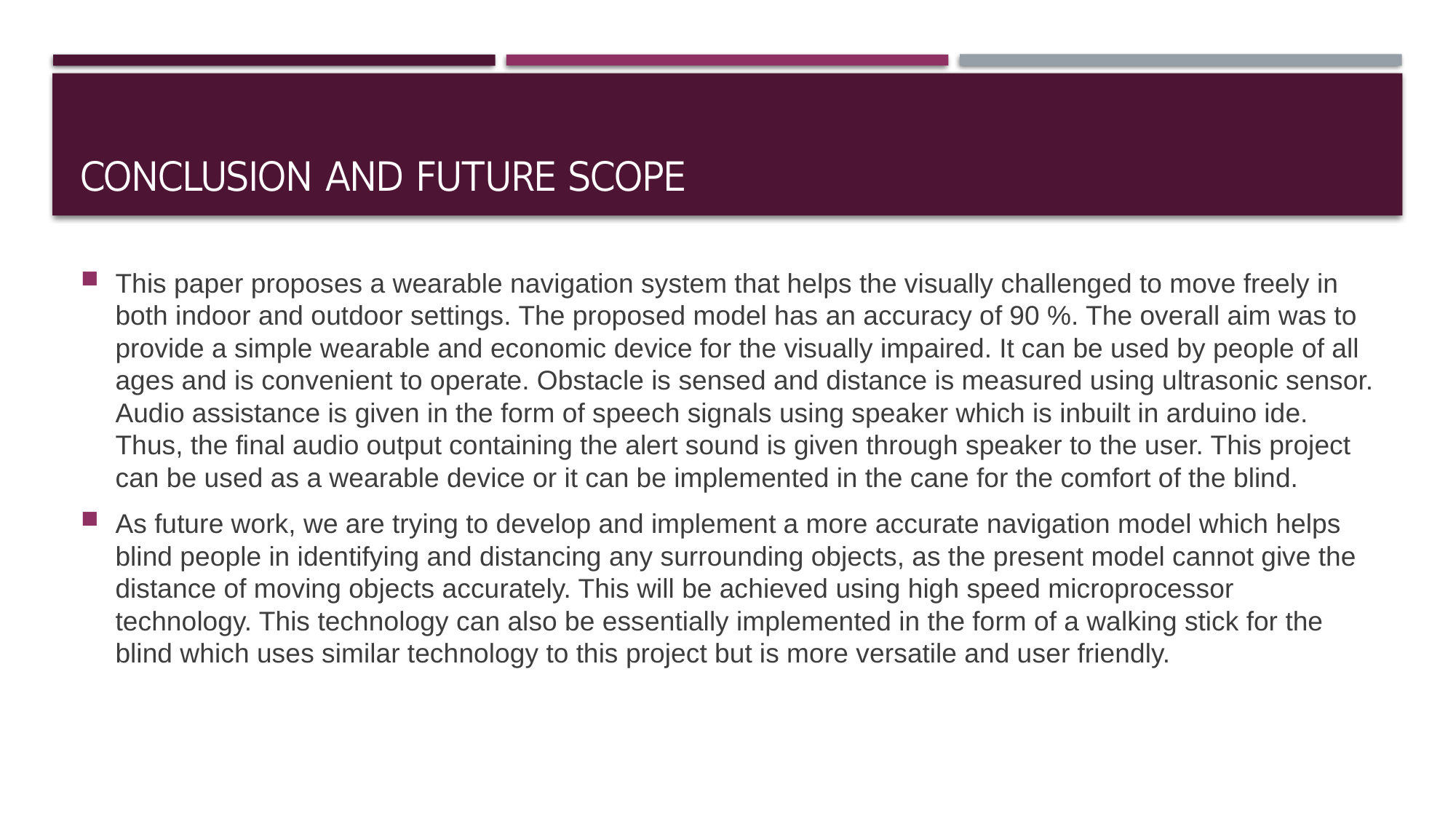

# conclusion and future scope
This paper proposes a wearable navigation system that helps the visually challenged to move freely in both indoor and outdoor settings. The proposed model has an accuracy of 90 %. The overall aim was to provide a simple wearable and economic device for the visually impaired. It can be used by people of all ages and is convenient to operate. Obstacle is sensed and distance is measured using ultrasonic sensor. Audio assistance is given in the form of speech signals using speaker which is inbuilt in arduino ide. Thus, the final audio output containing the alert sound is given through speaker to the user. This project can be used as a wearable device or it can be implemented in the cane for the comfort of the blind.
As future work, we are trying to develop and implement a more accurate navigation model which helps blind people in identifying and distancing any surrounding objects, as the present model cannot give the distance of moving objects accurately. This will be achieved using high speed microprocessor technology. This technology can also be essentially implemented in the form of a walking stick for the blind which uses similar technology to this project but is more versatile and user friendly.